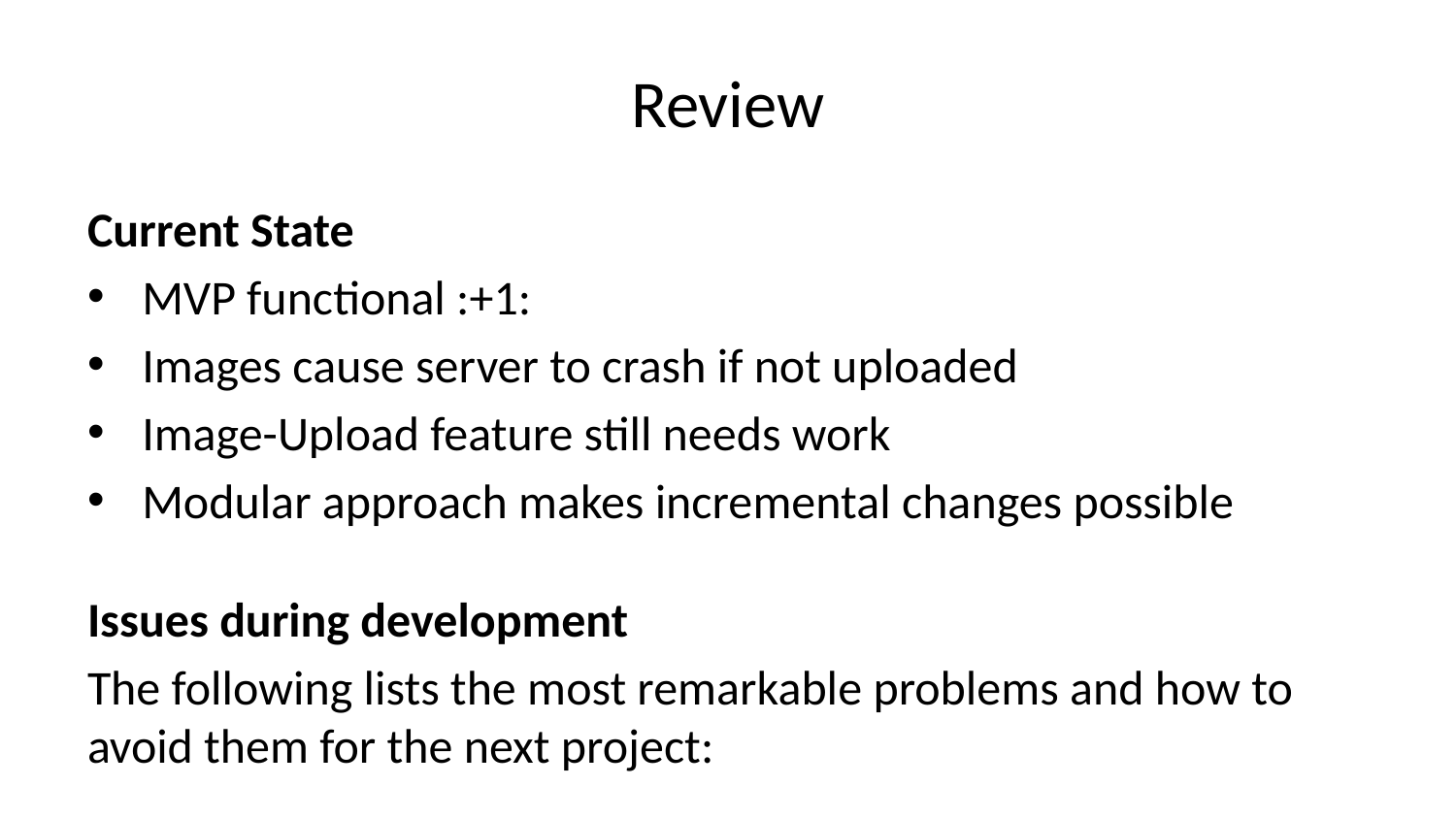

# Review
Current State
MVP functional :+1:
Images cause server to crash if not uploaded
Image-Upload feature still needs work
Modular approach makes incremental changes possible
Issues during development
The following lists the most remarkable problems and how to avoid them for the next project:
Bad Time-Management
Because of the number of frameworks used and trying to stay true to established conventions, alot of time went into researching optimal ways to solve these problems. This time, invested into research, in the end was missing for the documentation and the presentation for the customer.
EJS-Views not supporting blocks
For this project, I decided to use ejs as the view-engine for express. Ejs is one of the oldest view-engines around and seemed like a good choice at first. But as I found out later, ejs doesn’t support “blocks” inside the templates. This means, we have to have two default templates instead of one. While this isn’t a major setback, it did support it in previous versions and cost me quite some time to figure out why it wasn’t working.
Docker(izing) the Application
To make the deployment as easy as possible for the customer, I wanted to publish this webapp as a dockerimage and bundle it with the database-server inside a docker-stack. This theoretically makes the installation-process for the customer as simple as setting up a docker environment (which most companies already have) and execute:
#!/bin/bash
docker compose up -d
The problem I had with this strategy was the database. MongoDB as a container doesn’t seem to work with particular cpu’s… incidentally including the one installed inside my rented vps-server. So I couldn’t get the database working on my remote-server. Thankfully this doesn’t prevent me from starting the server locally, but this highlights other issues i need to resolve before publishing the application.